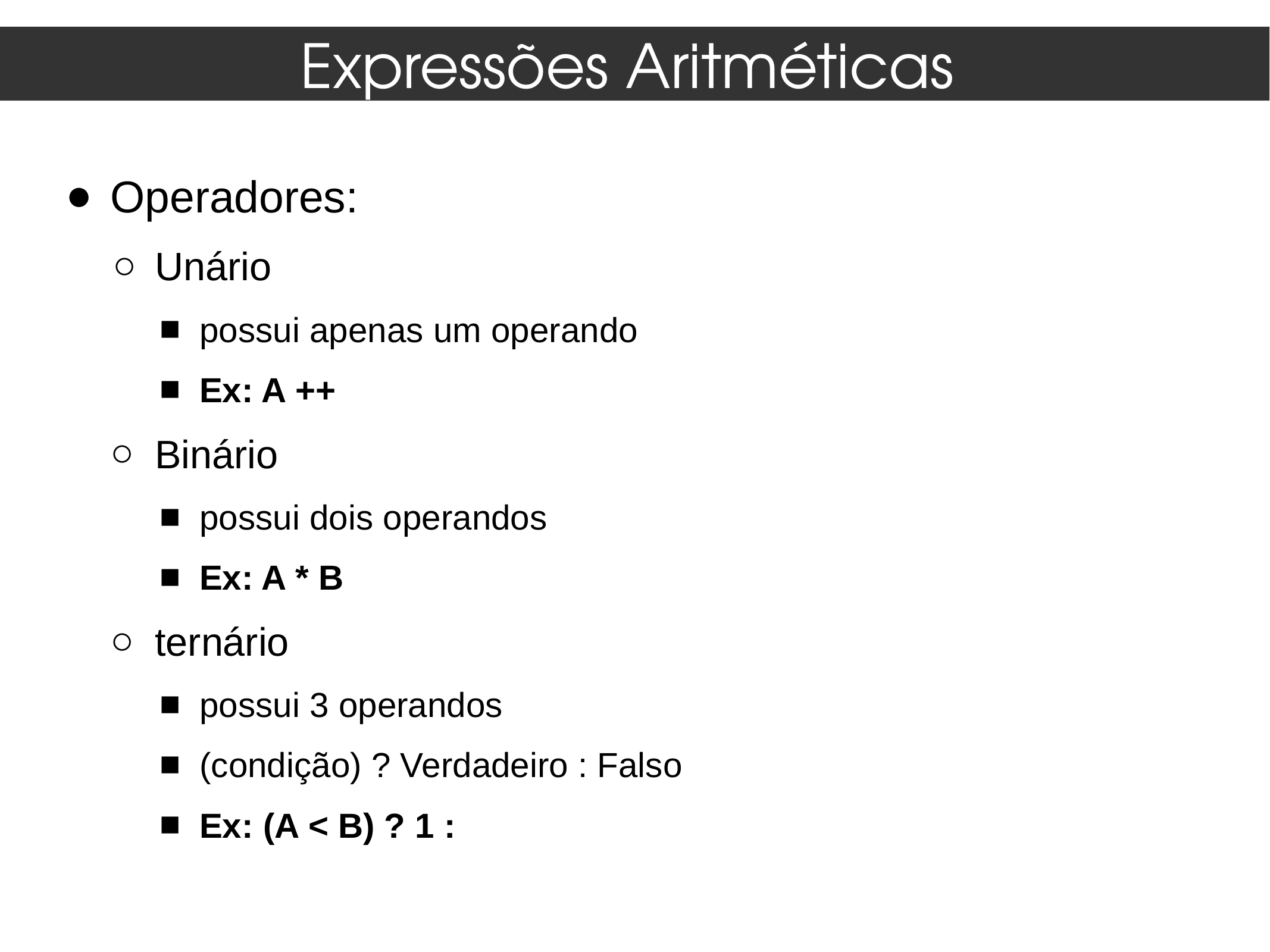

Expressões Aritméticas
Operadores:
Unário
possui apenas um operando
Ex: A ++
Binário
possui dois operandos
Ex: A * B
ternário
possui 3 operandos
(condição) ? Verdadeiro : Falso
Ex: (A < B) ? 1 :